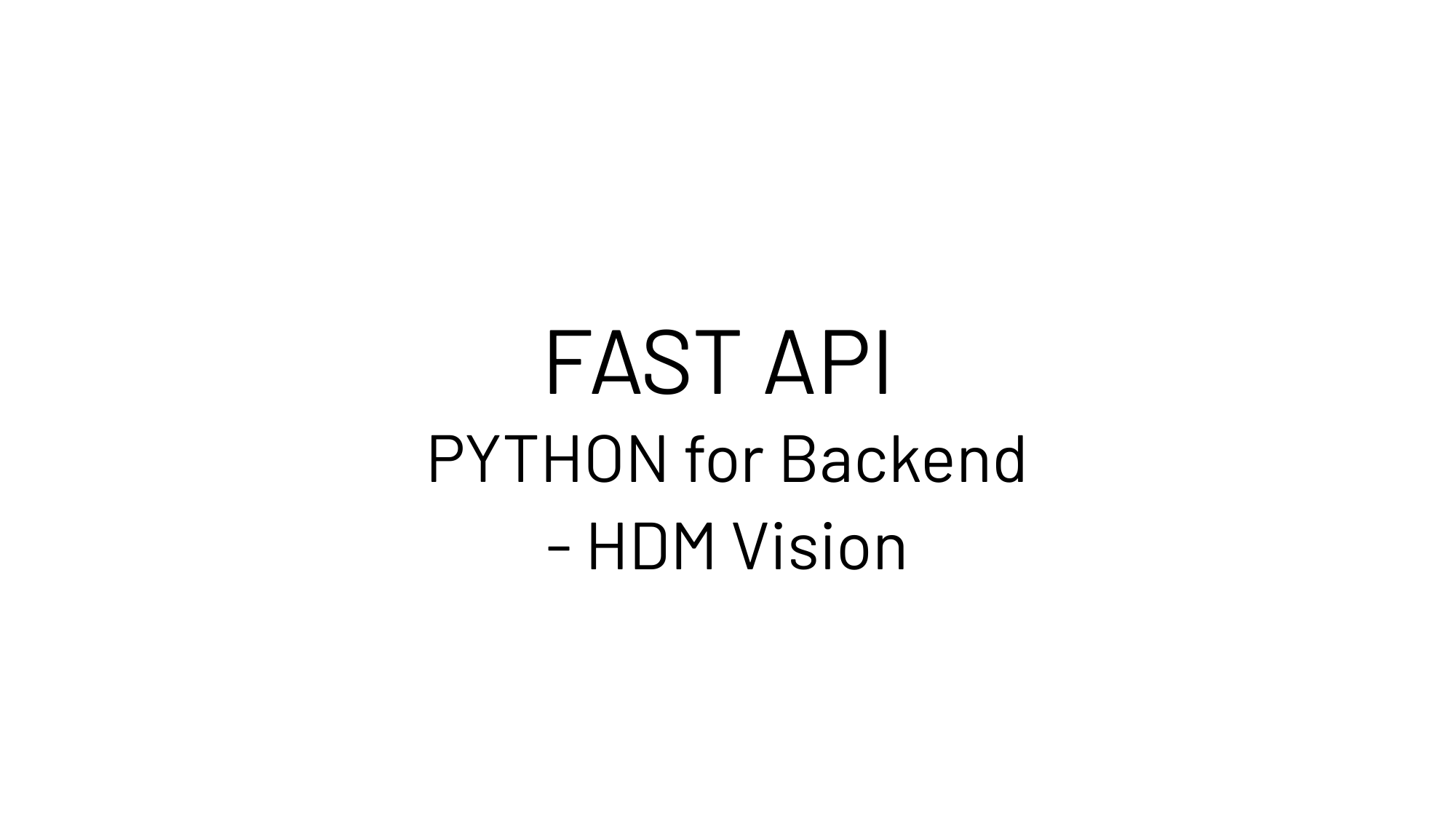

# FAST API
PYTHON for Backend
- HDM Vision